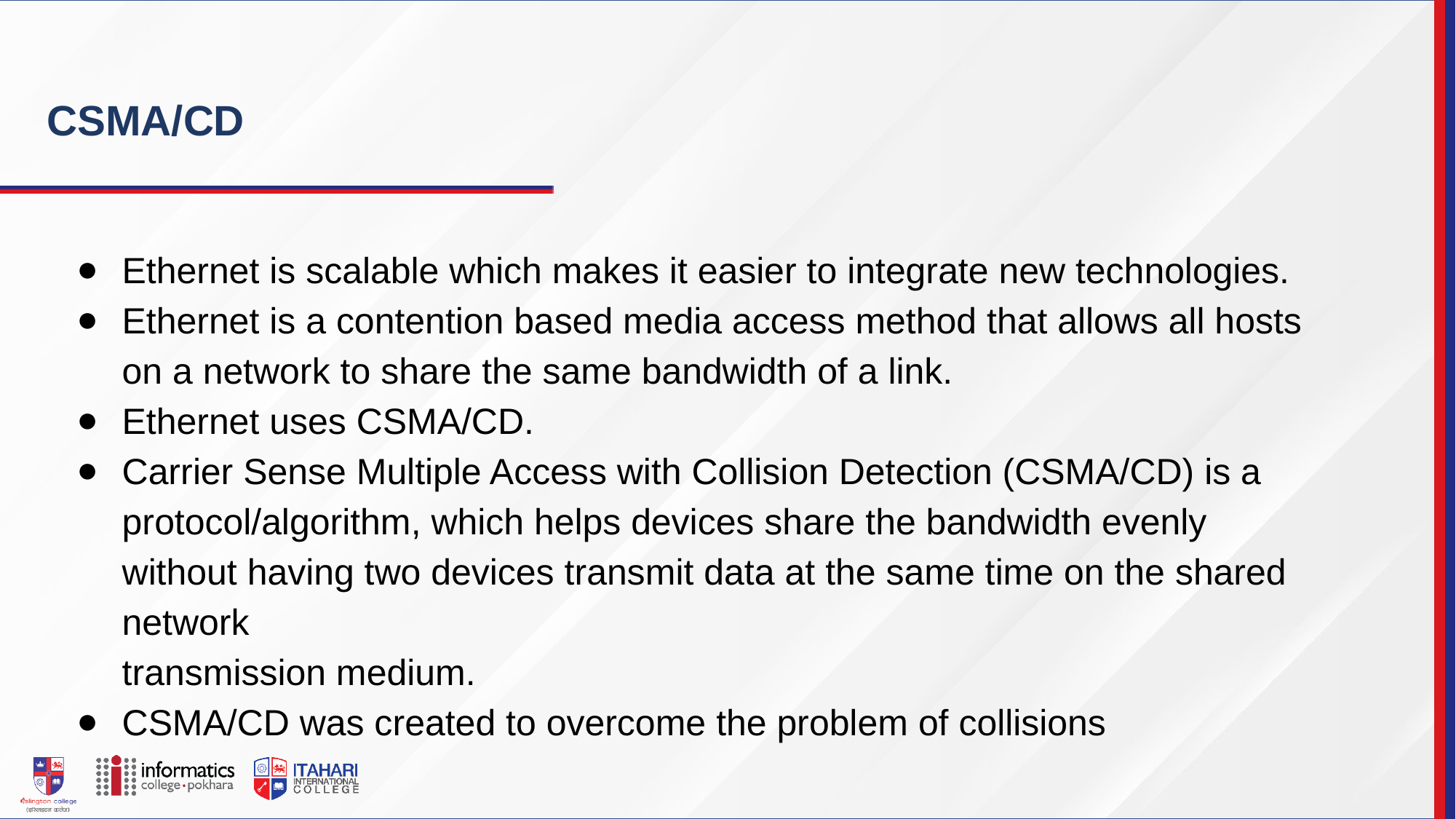

CSMA/CD
Ethernet is scalable which makes it easier to integrate new technologies.
Ethernet is a contention based media access method that allows all hosts on a network to share the same bandwidth of a link.
Ethernet uses CSMA/CD.
Carrier Sense Multiple Access with Collision Detection (CSMA/CD) is a protocol/algorithm, which helps devices share the bandwidth evenly without having two devices transmit data at the same time on the shared network
transmission medium.
CSMA/CD was created to overcome the problem of collisions